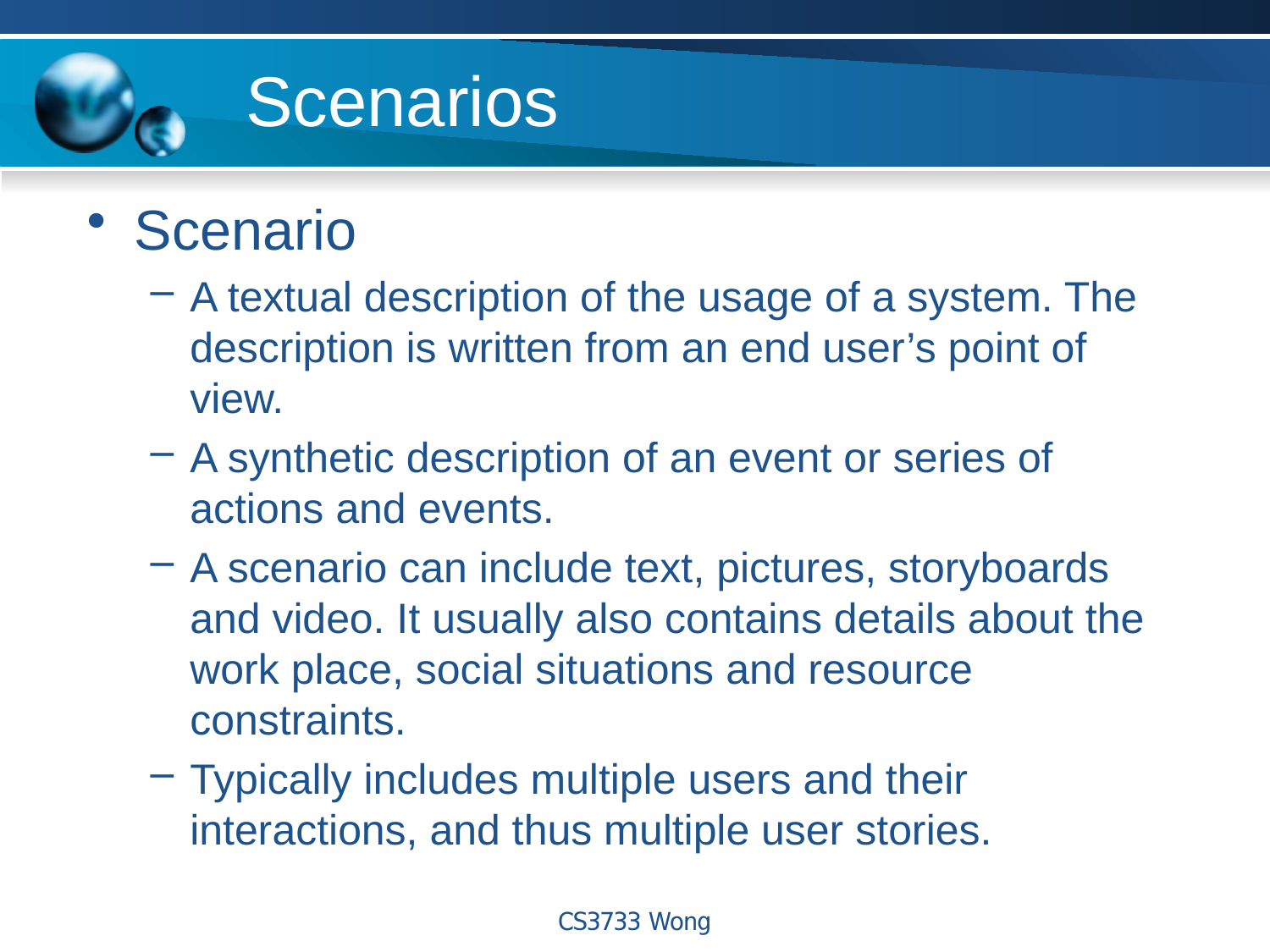

# Scenarios
Scenario
A textual description of the usage of a system. The description is written from an end user’s point of view.
A synthetic description of an event or series of actions and events.
A scenario can include text, pictures, storyboards and video. It usually also contains details about the work place, social situations and resource constraints.
Typically includes multiple users and their interactions, and thus multiple user stories.
CS3733 Wong